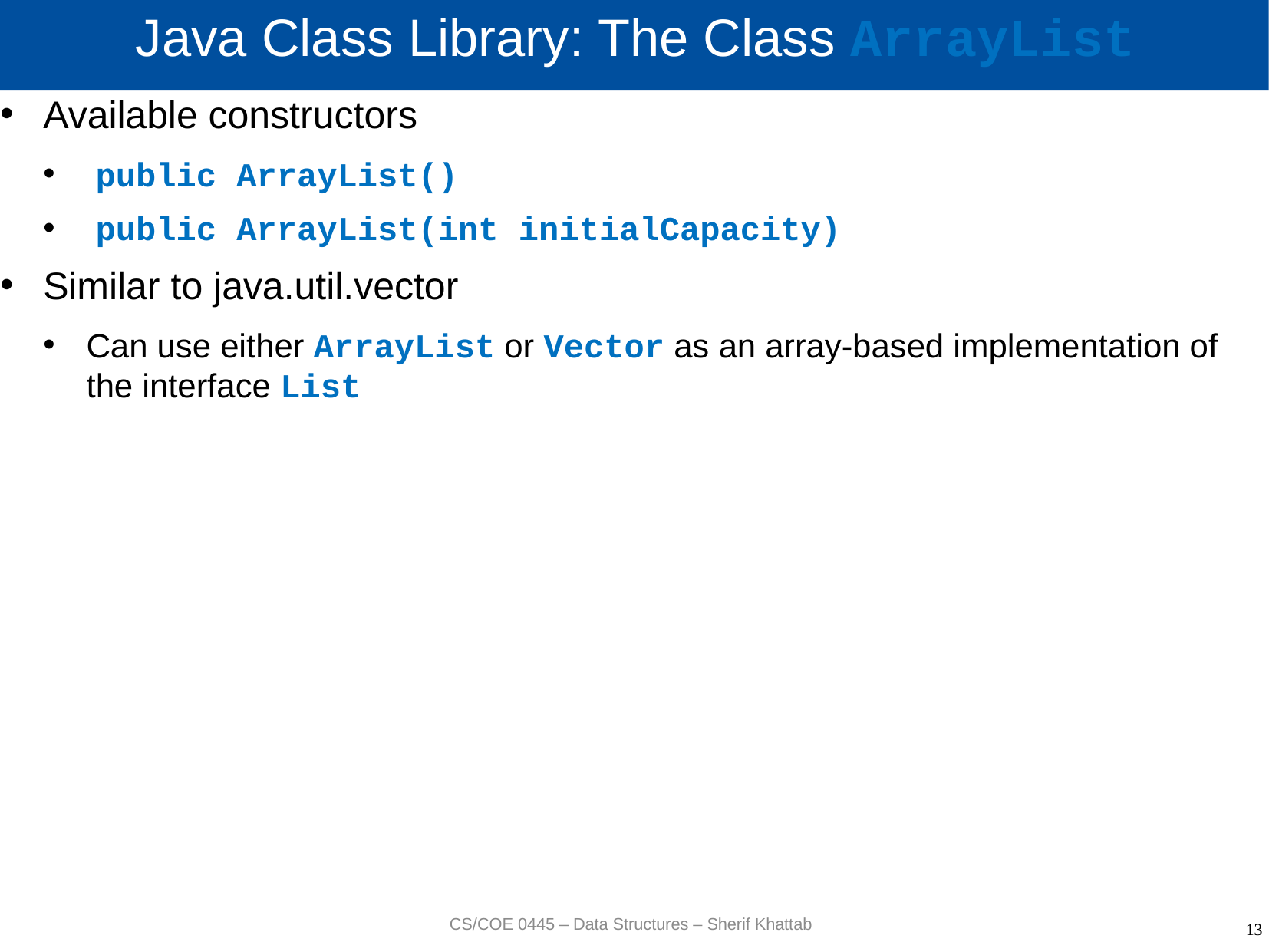

# Java Class Library: The Class ArrayList
Available constructors
 public ArrayList()
 public ArrayList(int initialCapacity)
Similar to java.util.vector
Can use either ArrayList or Vector as an array-based implementation of the interface List
CS/COE 0445 – Data Structures – Sherif Khattab
13